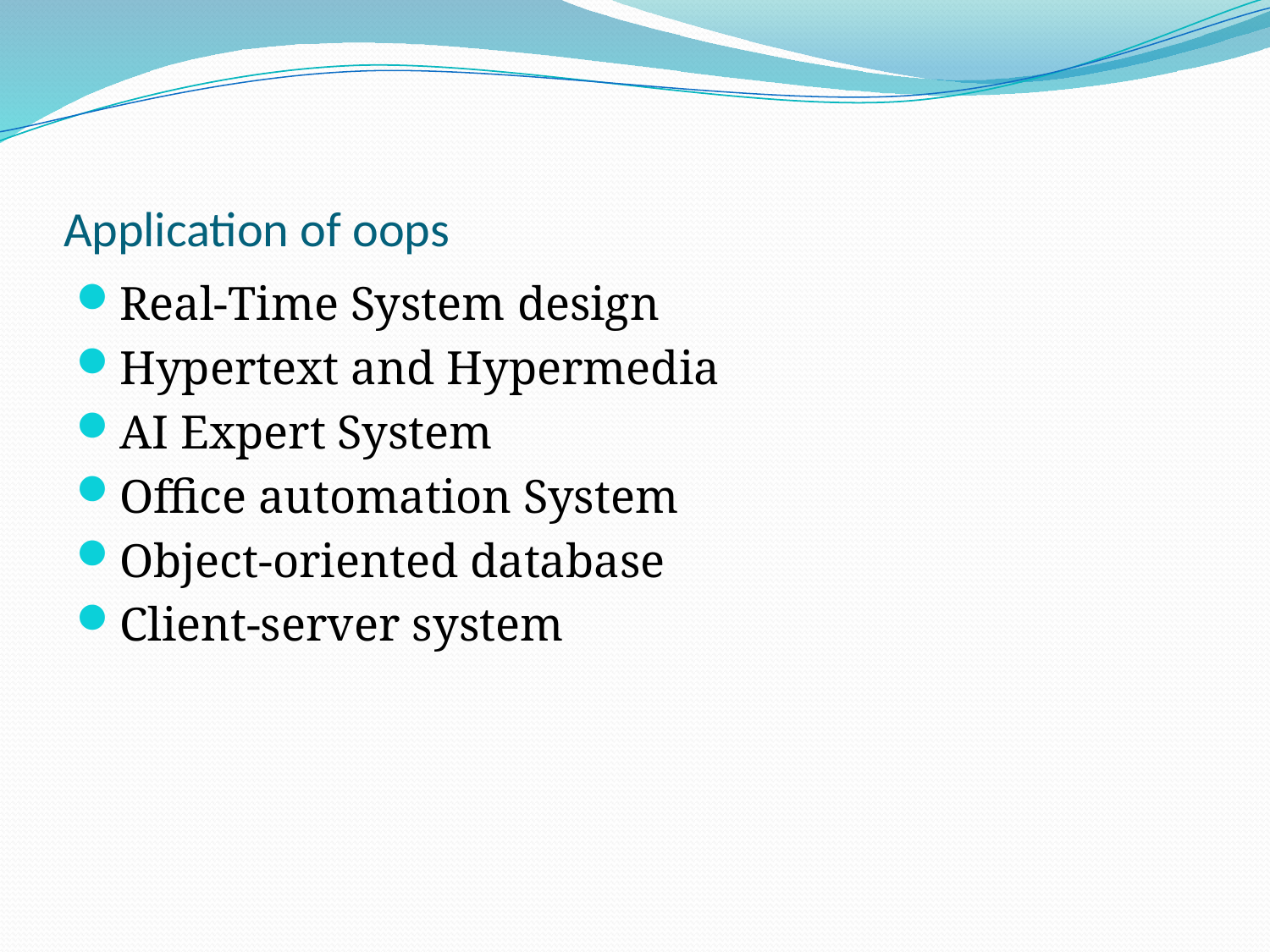

# Application of oops
Real-Time System design
Hypertext and Hypermedia
AI Expert System
Office automation System
Object-oriented database
Client-server system